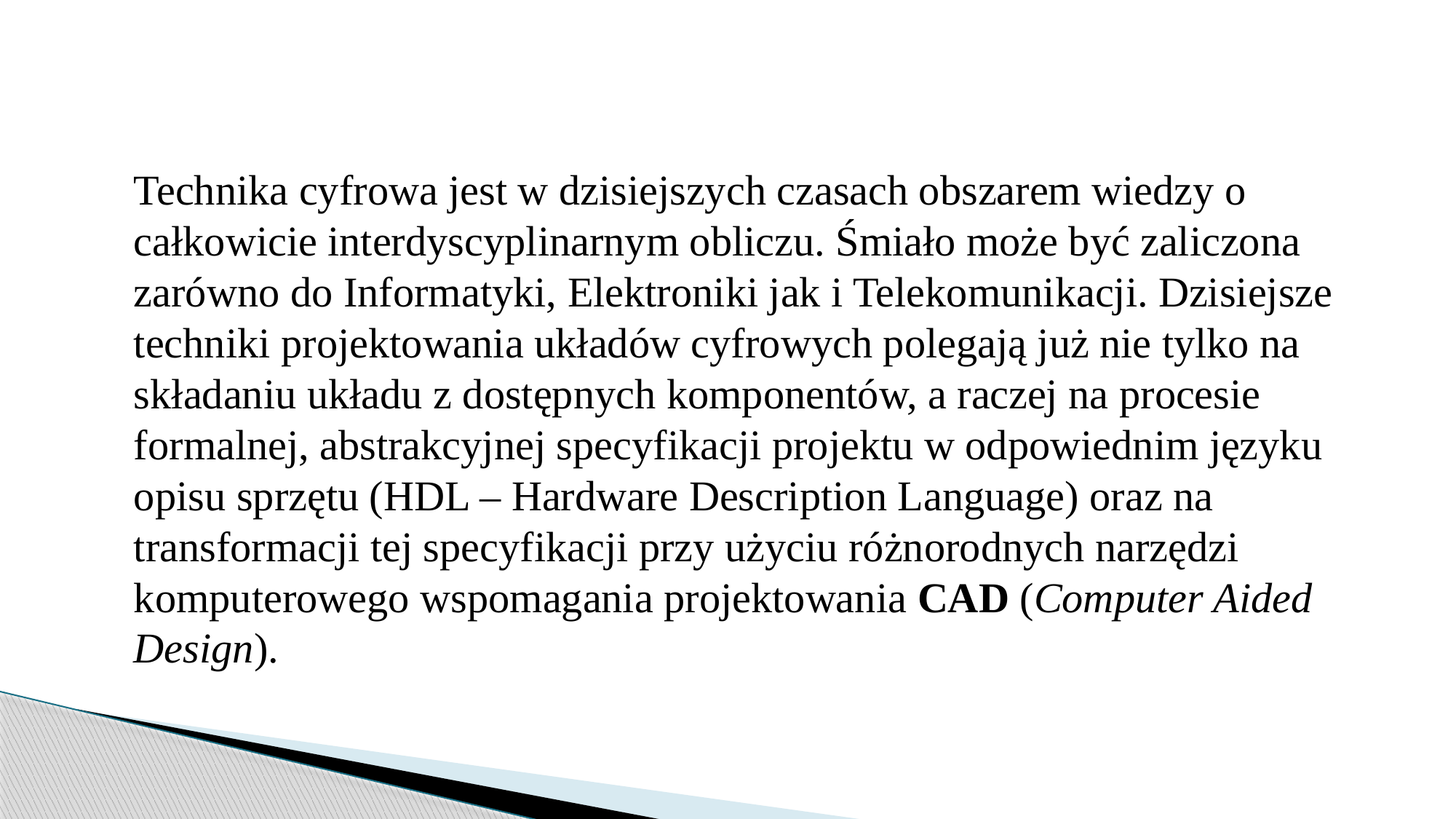

Technika cyfrowa jest w dzisiejszych czasach obszarem wiedzy o całkowicie interdyscyplinarnym obliczu. Śmiało może być zaliczona zarówno do Informatyki, Elektroniki jak i Telekomunikacji. Dzisiejsze techniki projektowania układów cyfrowych polegają już nie tylko na składaniu układu z dostępnych komponentów, a raczej na procesie formalnej, abstrakcyjnej specyfikacji projektu w odpowiednim języku opisu sprzętu (HDL – Hardware Description Language) oraz na transformacji tej specyfikacji przy użyciu różnorodnych narzędzi komputerowego wspomagania projektowania CAD (Computer Aided Design).